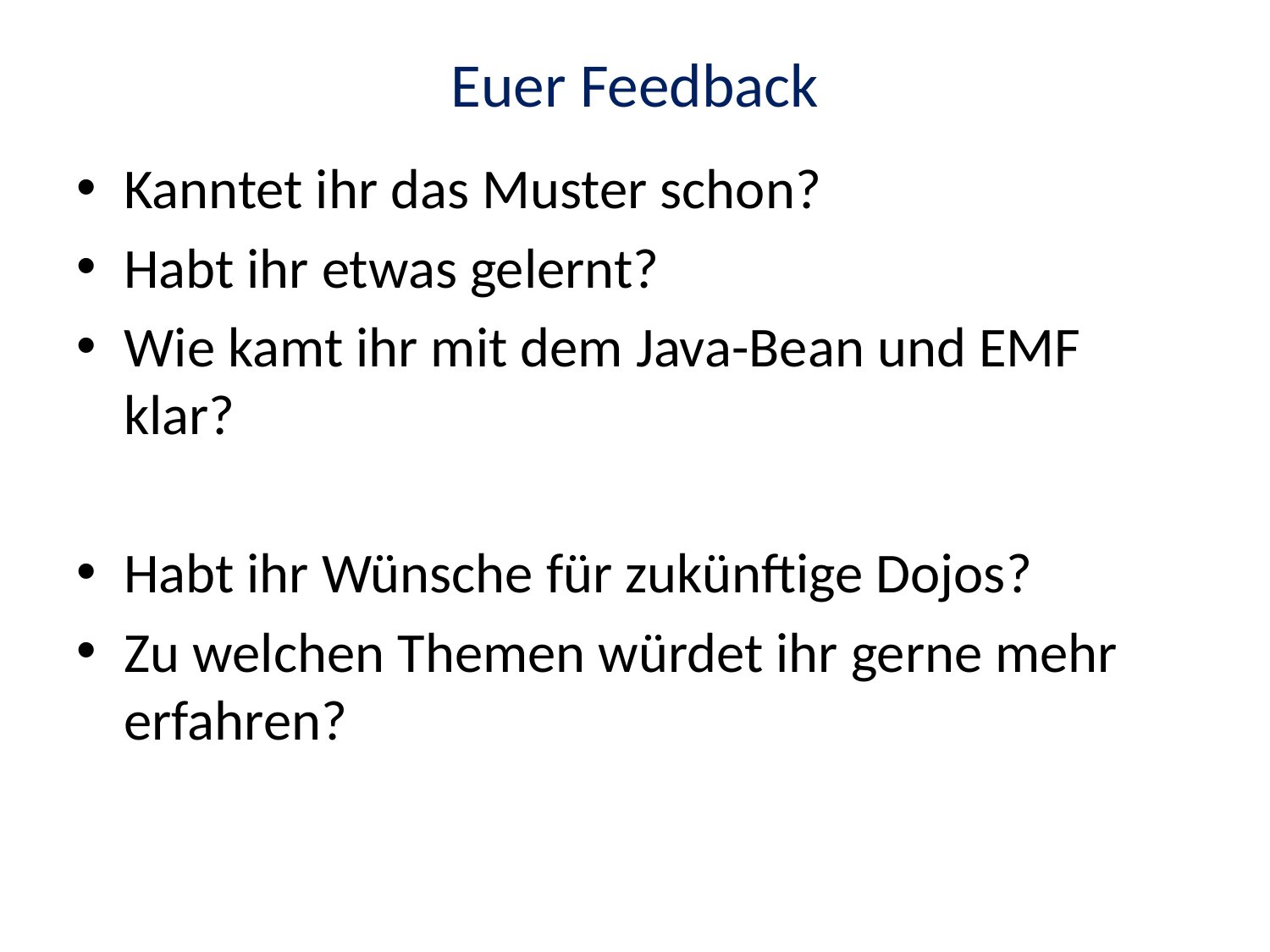

# Euer Feedback
Kanntet ihr das Muster schon?
Habt ihr etwas gelernt?
Wie kamt ihr mit dem Java-Bean und EMF klar?

Habt ihr Wünsche für zukünftige Dojos?
Zu welchen Themen würdet ihr gerne mehr erfahren?